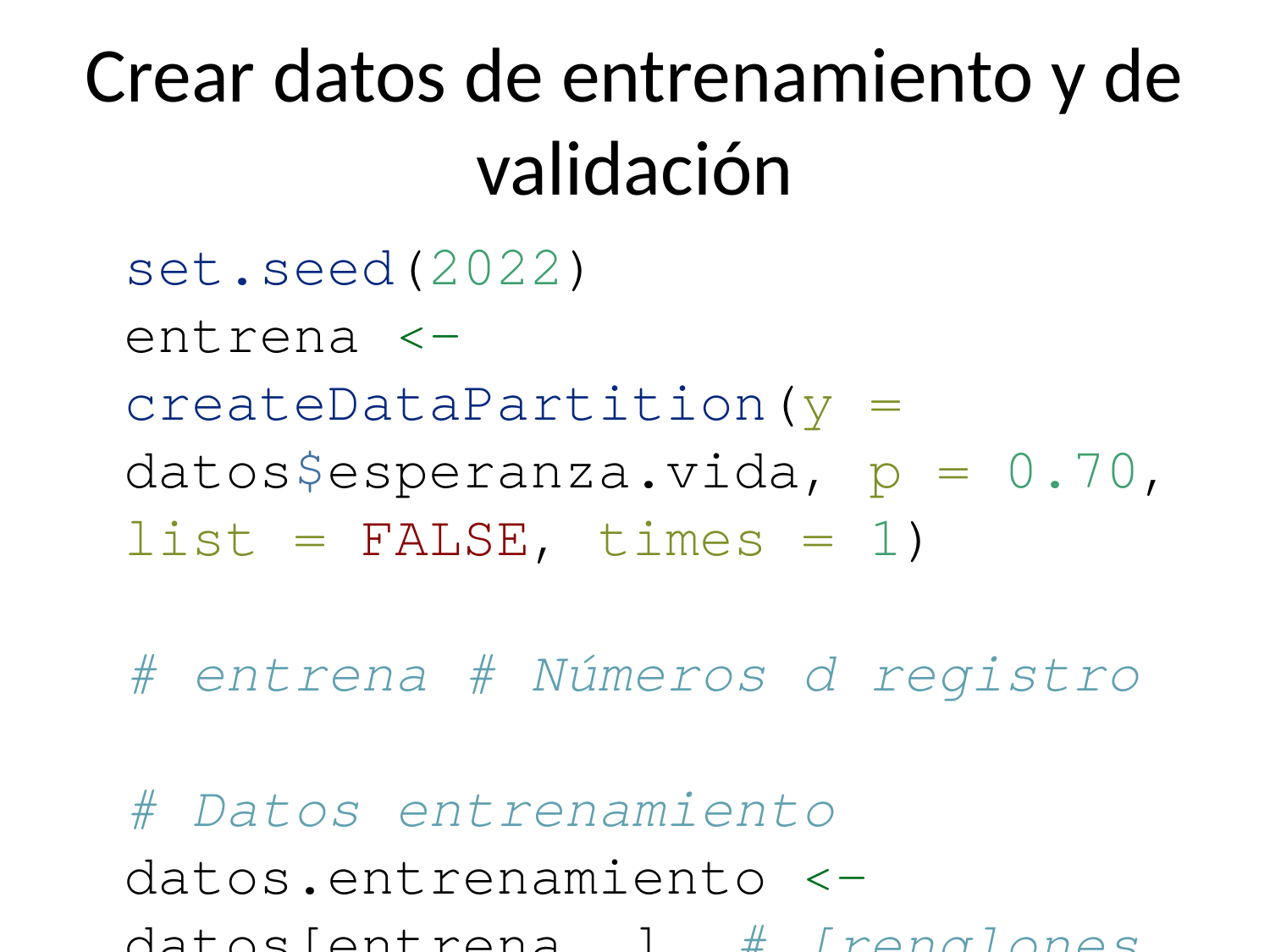

# Crear datos de entrenamiento y de validación
set.seed(2022)
entrena <- createDataPartition(y = datos$esperanza.vida, p = 0.70, list = FALSE, times = 1)
# entrena # Números d registro
# Datos entrenamiento
datos.entrenamiento <- datos[entrena, ]  # [renglones, columna]
# Datos validación
datos.validacion <- datos[-entrena, ]
#datos